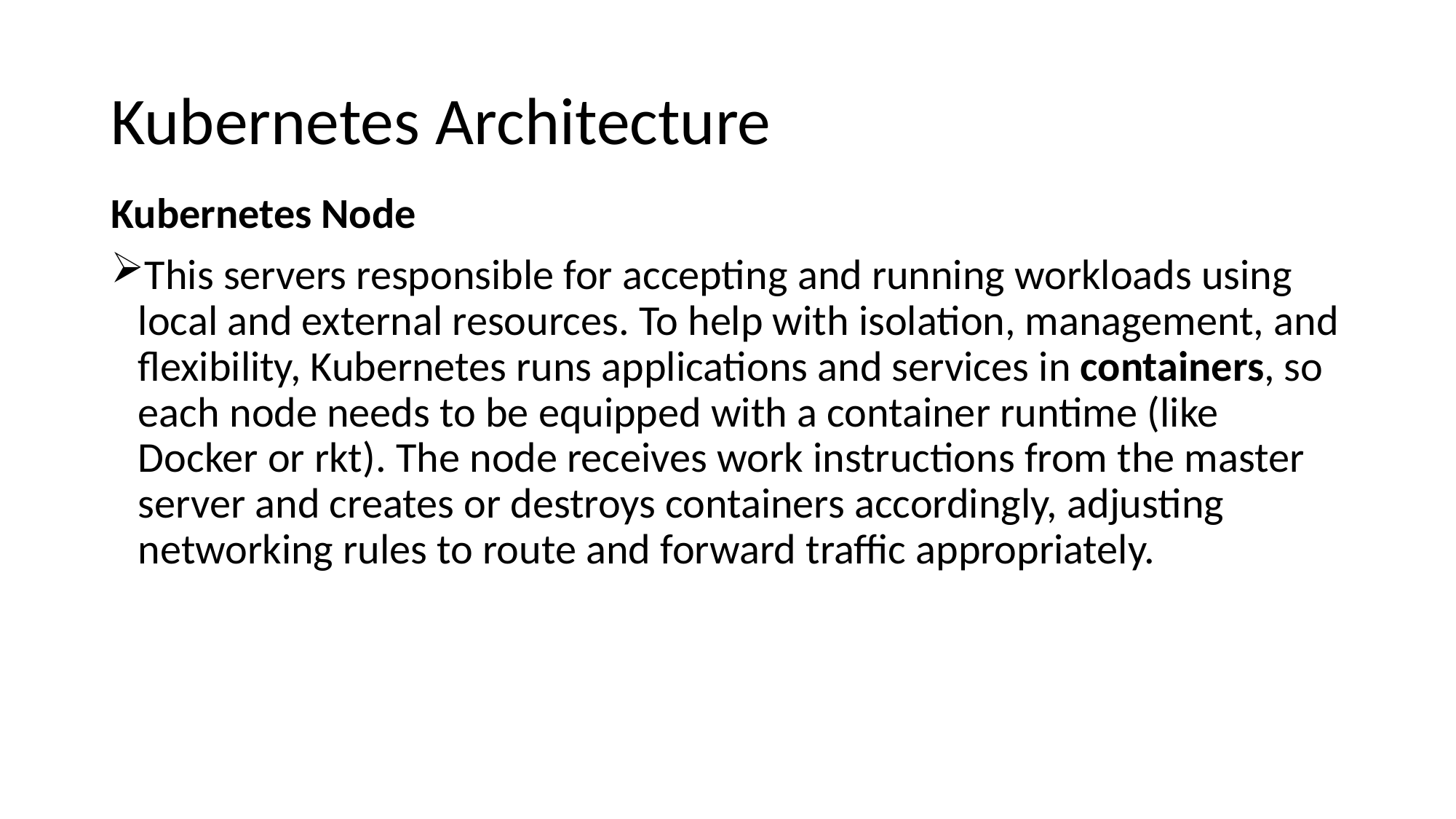

# Kubernetes Architecture
Kubernetes Node
This servers responsible for accepting and running workloads using local and external resources. To help with isolation, management, and flexibility, Kubernetes runs applications and services in containers, so each node needs to be equipped with a container runtime (like Docker or rkt). The node receives work instructions from the master server and creates or destroys containers accordingly, adjusting networking rules to route and forward traffic appropriately.